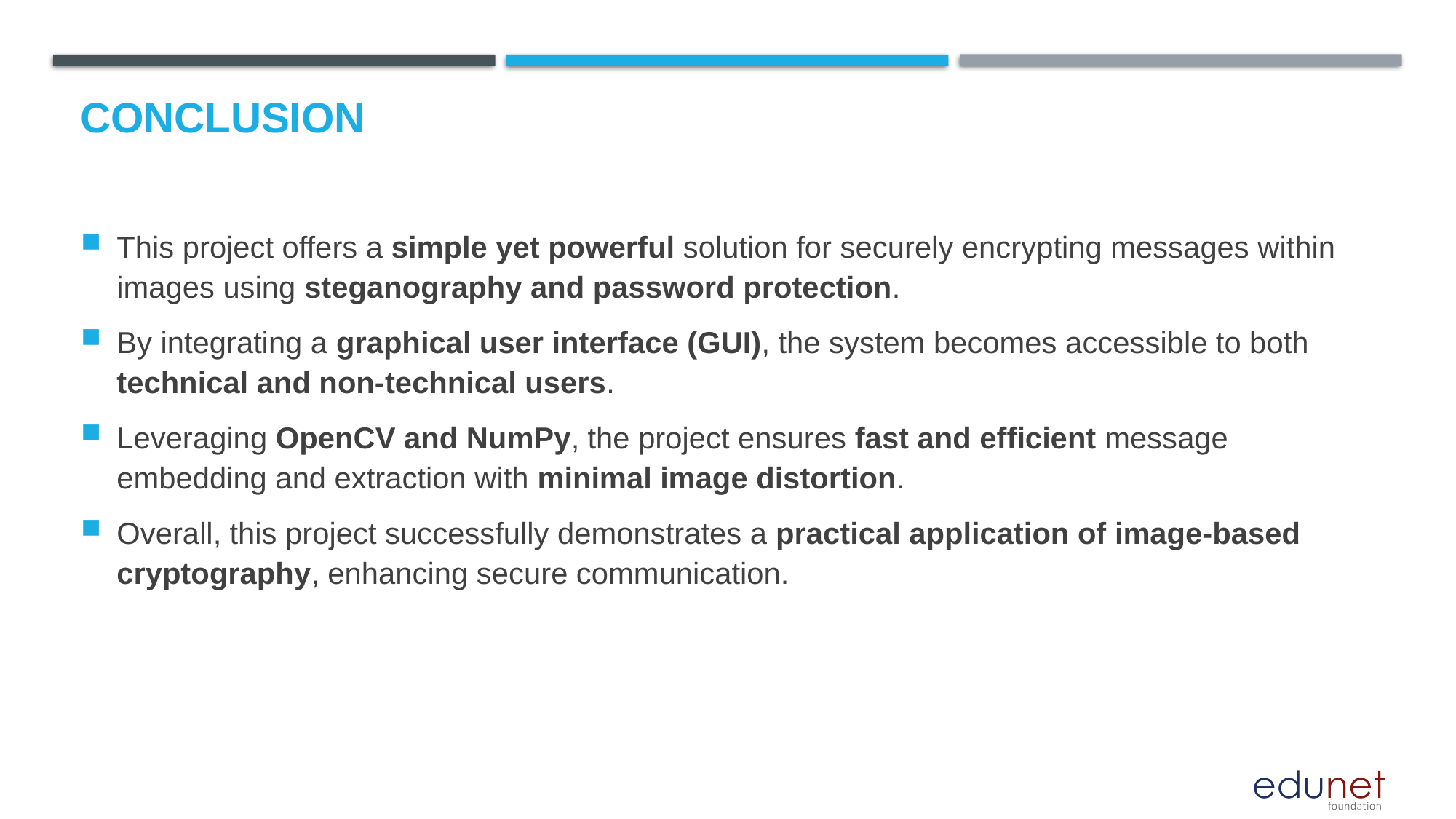

# Conclusion
This project offers a simple yet powerful solution for securely encrypting messages within images using steganography and password protection.
By integrating a graphical user interface (GUI), the system becomes accessible to both technical and non-technical users.
Leveraging OpenCV and NumPy, the project ensures fast and efficient message embedding and extraction with minimal image distortion.
Overall, this project successfully demonstrates a practical application of image-based cryptography, enhancing secure communication.